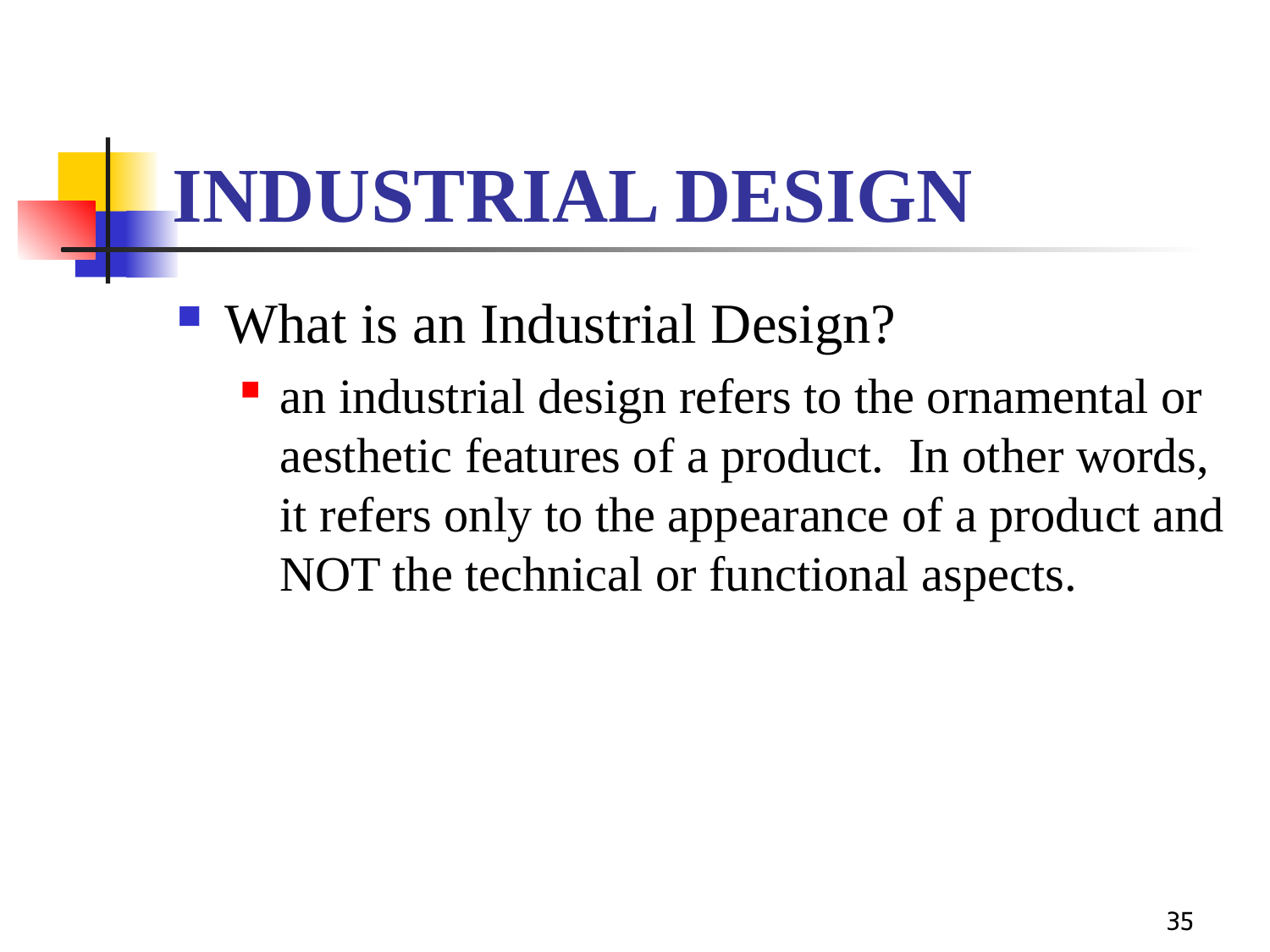

# INDUSTRIAL DESIGN
What is an Industrial Design?
an industrial design refers to the ornamental or aesthetic features of a product.  In other words, it refers only to the appearance of a product and NOT the technical or functional aspects.
35